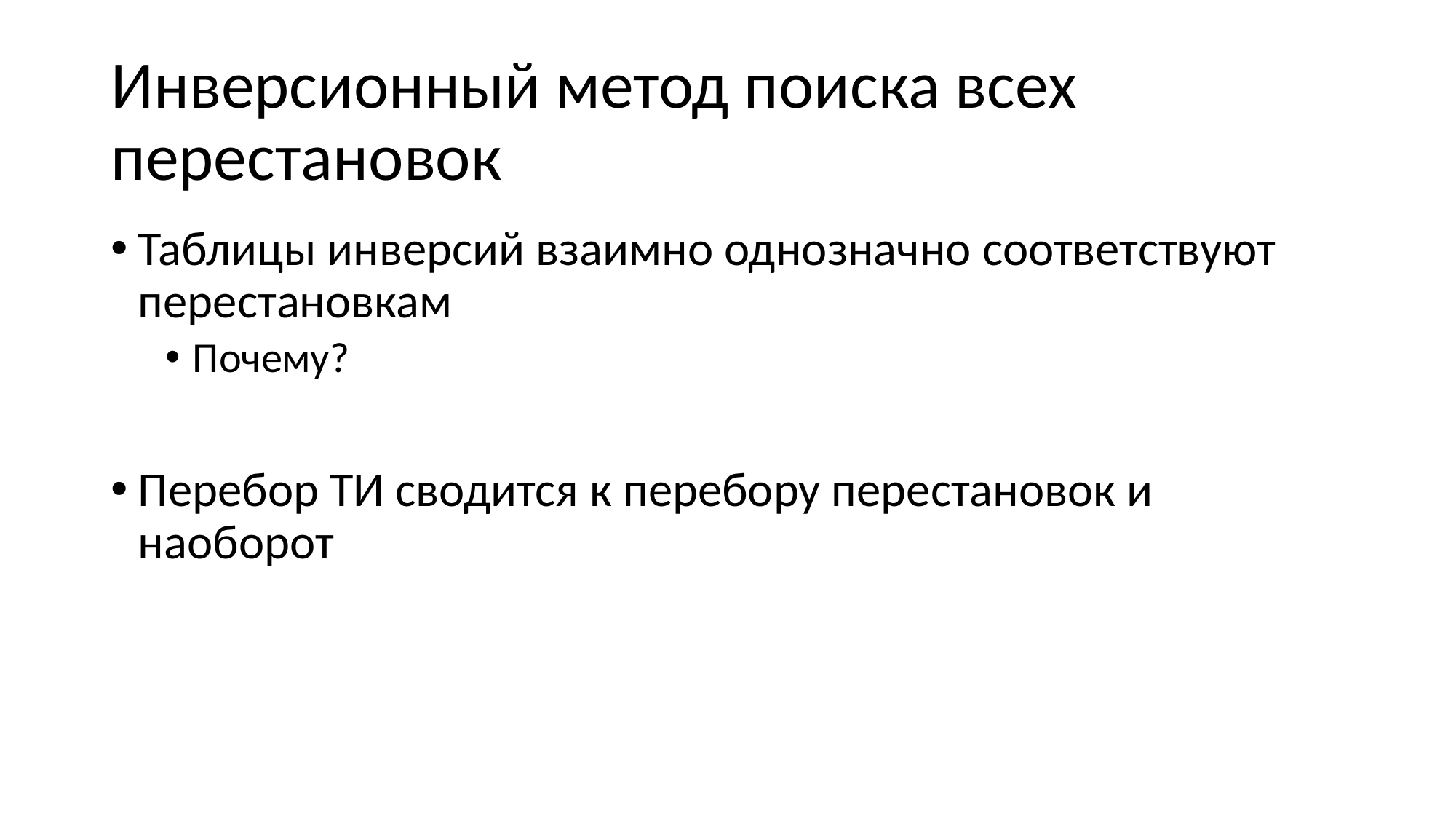

# Инверсионный метод поиска всех перестановок
Таблицы инверсий взаимно однозначно соответствуют перестановкам
Почему?

Перебор ТИ сводится к перебору перестановок и наоборот